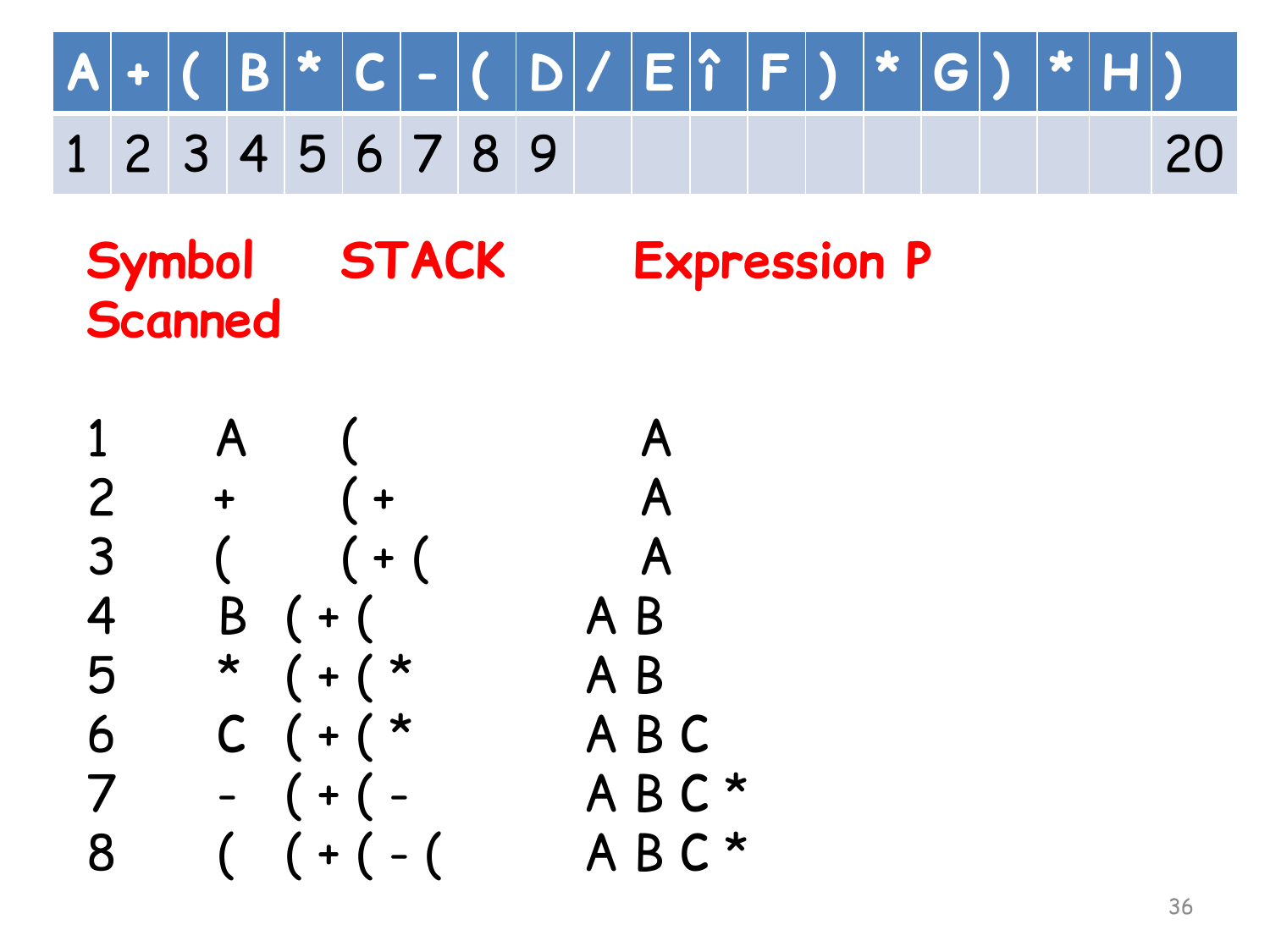

| A | + | ( | B | \* | C | - | ( | D | / | E | î | F | ) | \* | G | ) | \* | H | ) |
| --- | --- | --- | --- | --- | --- | --- | --- | --- | --- | --- | --- | --- | --- | --- | --- | --- | --- | --- | --- |
| 1 | 2 | 3 | 4 | 5 | 6 | 7 | 8 | 9 |  |  |  |  |  |  |  |  |  |  | 20 |
Symbol 	STACK      Expression P
Scanned

1	A	(		   A
2	+	( +		   A
3	(	( + (		   A
    B	( + ( 		   A B
    *	( + ( *	   A B
    C	( + ( *	   A B C
    -	( + ( -		   A B C *
    ( 	( + ( - ( 	   A B C *
36